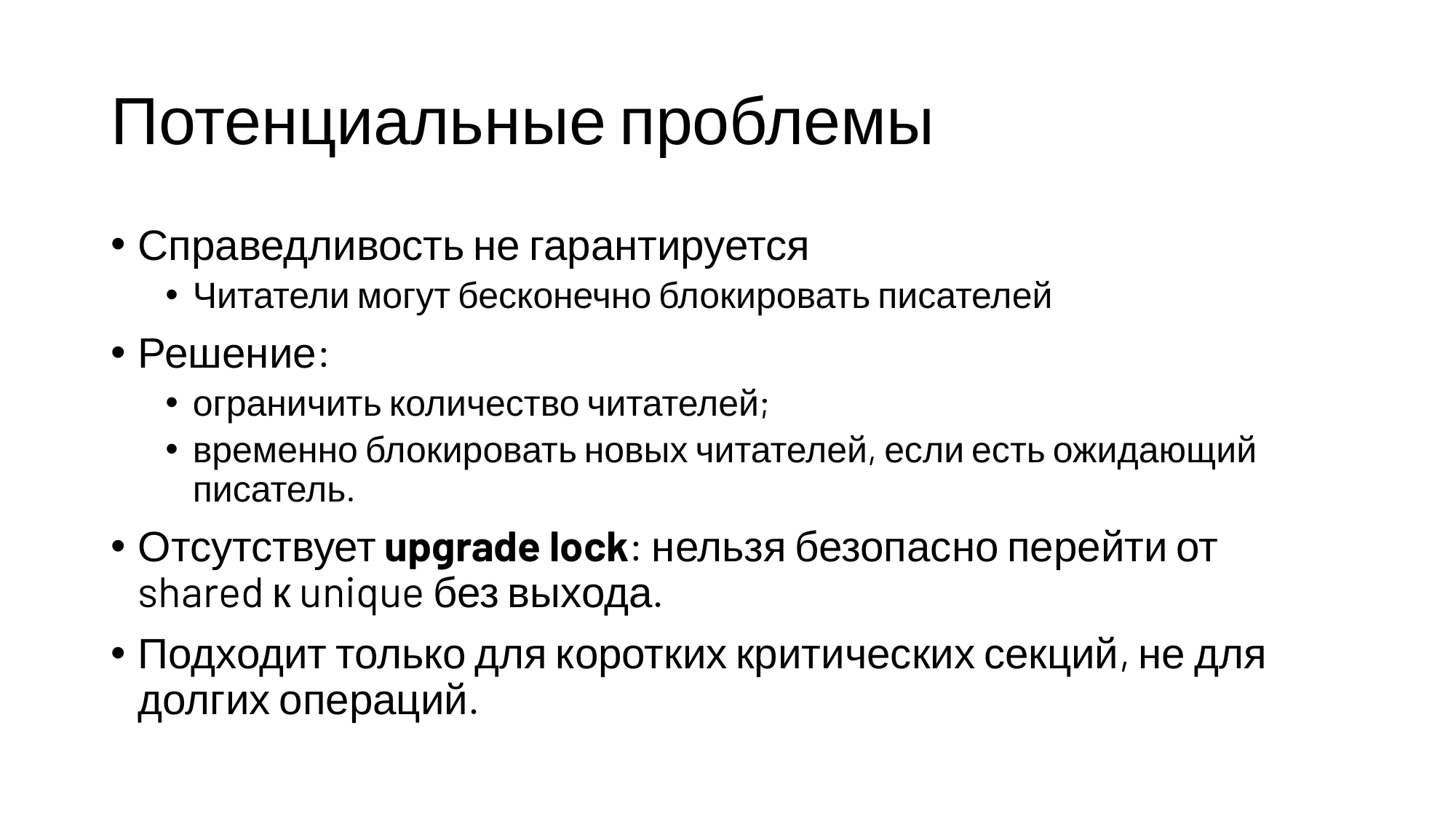

# Потенциальные проблемы
Справедливость не гарантируется
Читатели могут бесконечно блокировать писателей
Решение:
ограничить количество читателей;
временно блокировать новых читателей, если есть ожидающий писатель.
Отсутствует upgrade lock: нельзя безопасно перейти от shared к unique без выхода.
Подходит только для коротких критических секций, не для долгих операций.